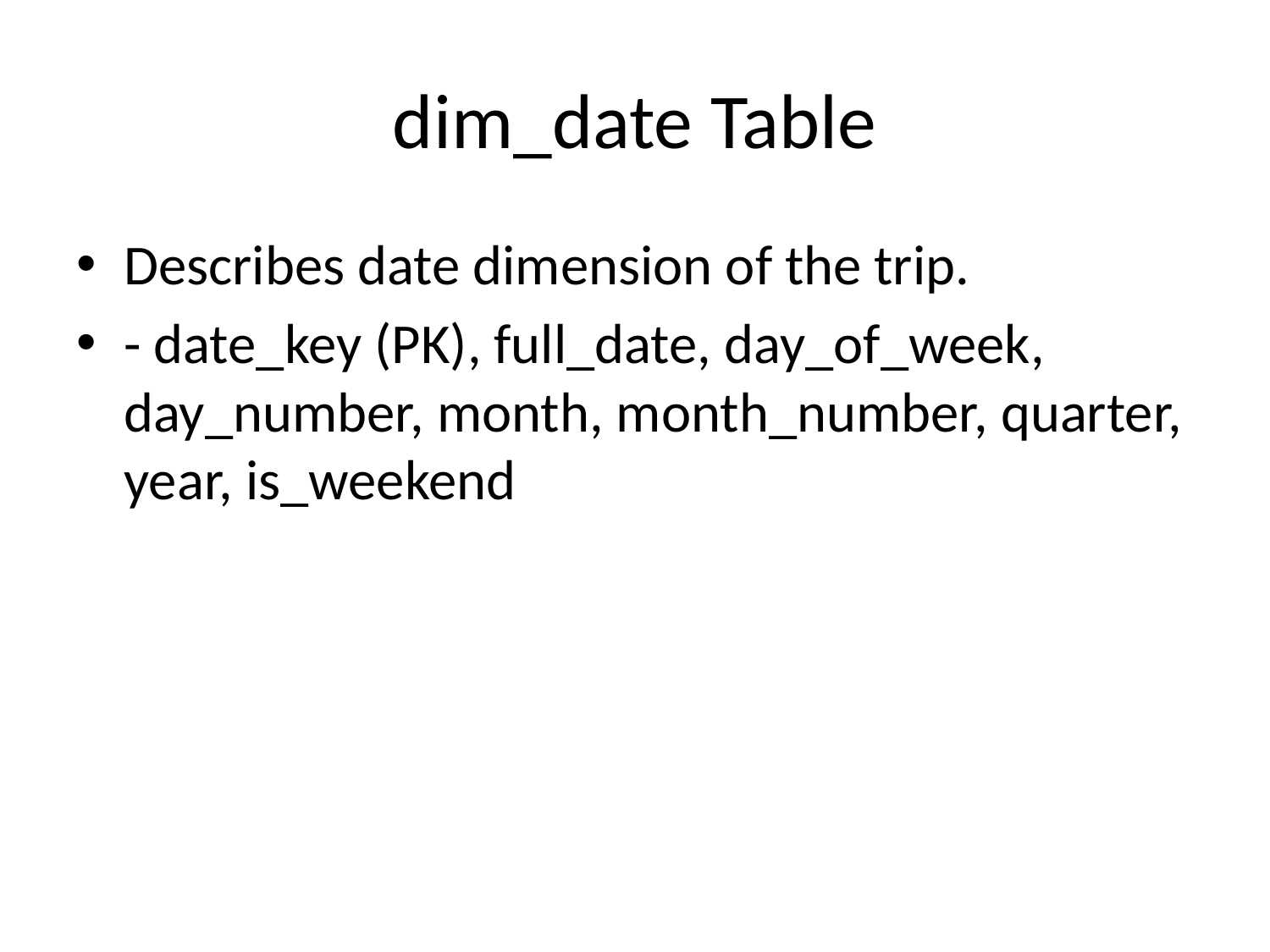

# dim_date Table
Describes date dimension of the trip.
- date_key (PK), full_date, day_of_week, day_number, month, month_number, quarter, year, is_weekend